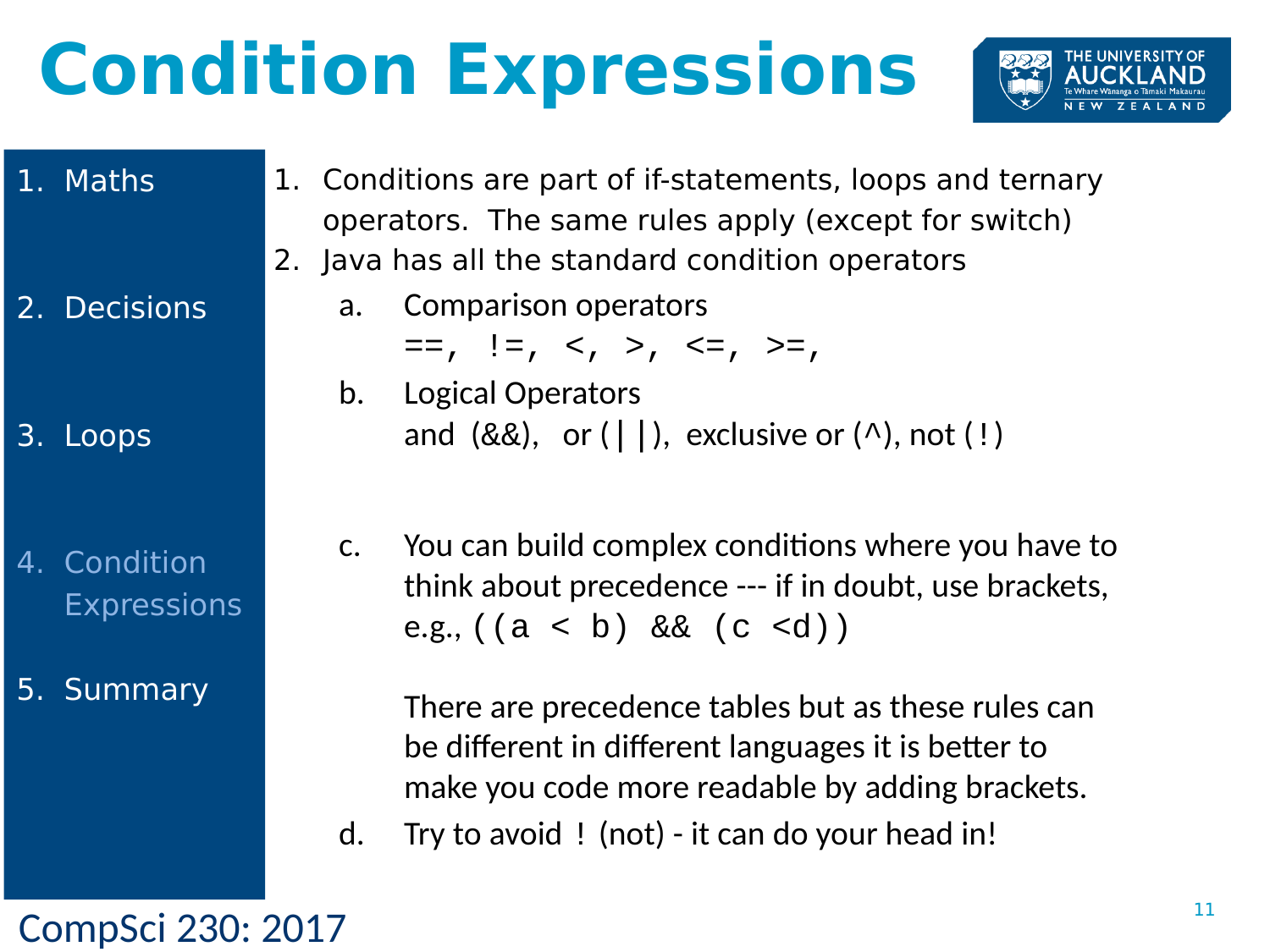

# Condition Expressions
Conditions are part of if-statements, loops and ternary operators.  The same rules apply (except for switch)
Java has all the standard condition operators
Comparison operators
==, !=, <, >, <=, >=,
Logical Operators
and  (&&),   or (||),  exclusive or (^), not (!)

You can build complex conditions where you have to think about precedence --- if in doubt, use brackets,
e.g., ((a < b) && (c <d))
There are precedence tables but as these rules can be different in different languages it is better to make you code more readable by adding brackets.
Try to avoid ! (not) - it can do your head in!
Maths

Decisions

Loops

Condition Expressions

Summary

11